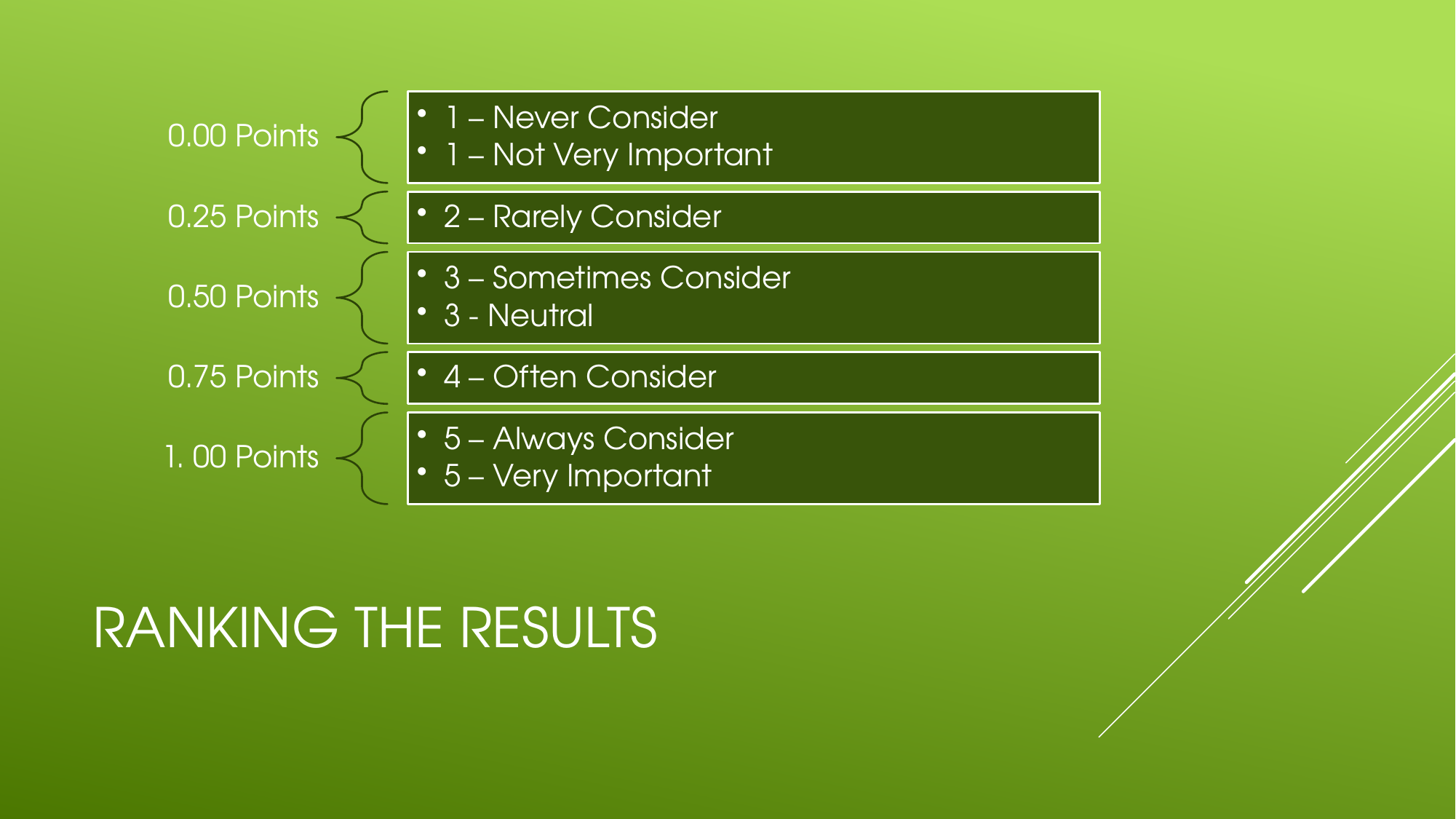

0.00 Points
1 – Never Consider
1 – Not Very Important
0.25 Points
2 – Rarely Consider
0.50 Points
3 – Sometimes Consider
3 - Neutral
0.75 Points
4 – Often Consider
1. 00 Points
5 – Always Consider
5 – Very Important
# Ranking the results